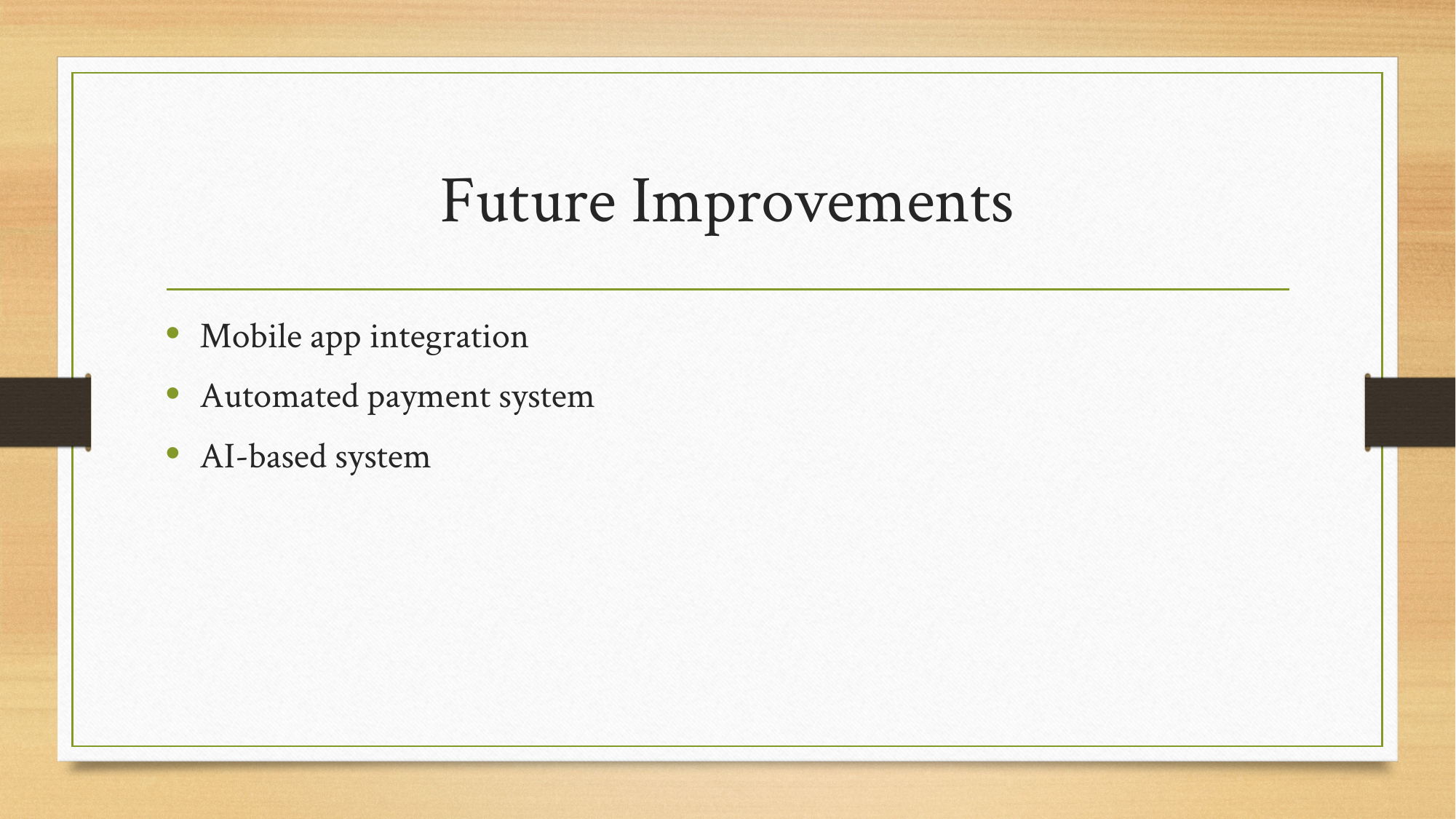

# Future Improvements
Mobile app integration
Automated payment system
AI-based system